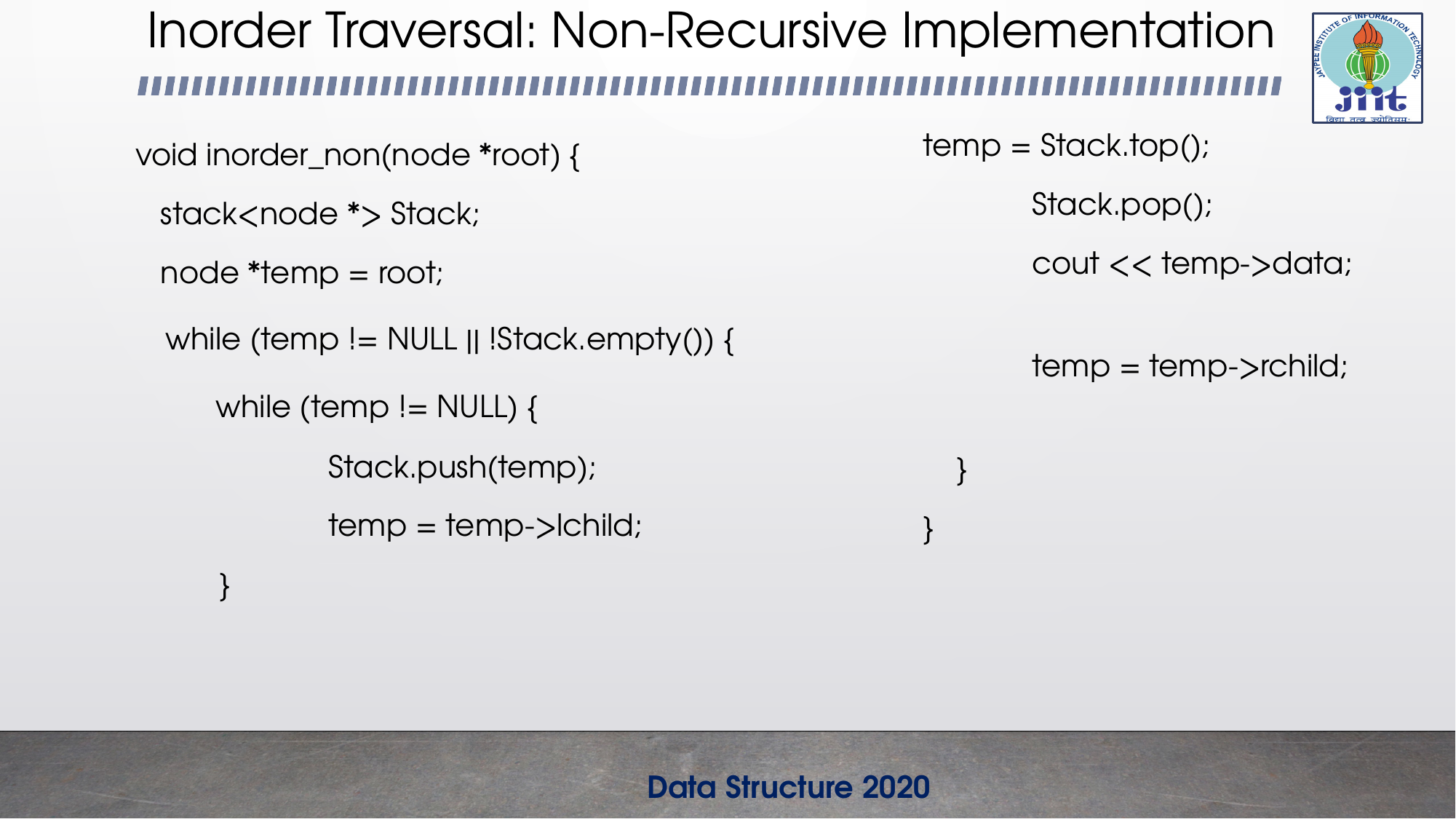

# Inorder Traversal: Non-Recursive Implementation
temp = Stack.top();
             Stack.pop();
             cout << temp->data;
             temp = temp->rchild;
    }
}
void inorder_non(node *root) {
   stack<node *> Stack;
   node *temp = root;
   while (temp != NULL || !Stack.empty()) {
        while (temp != NULL) {
	          Stack.push(temp);
	          temp = temp->lchild;
          }